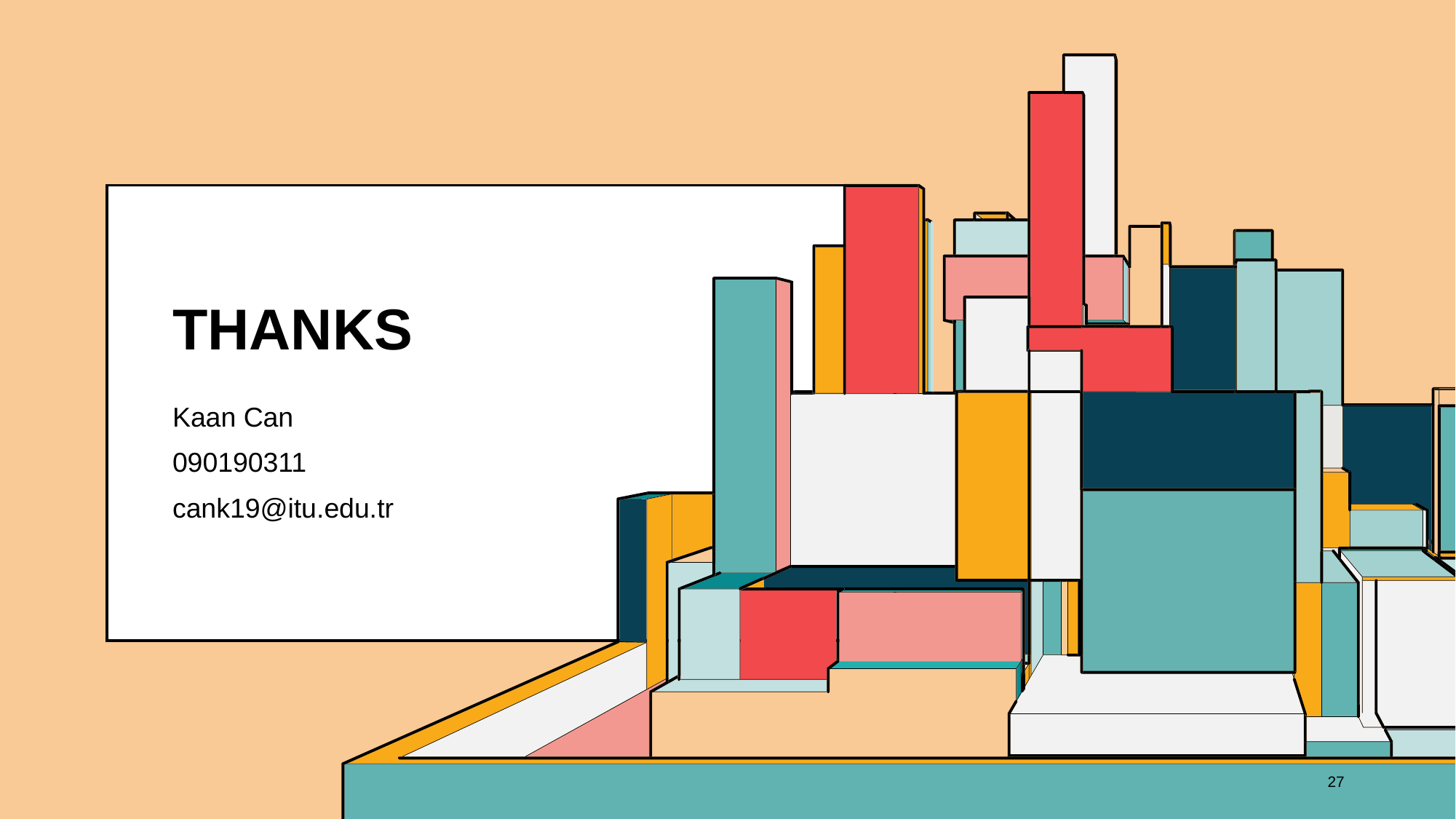

# Thanks
Kaan Can
090190311
cank19@itu.edu.tr
27